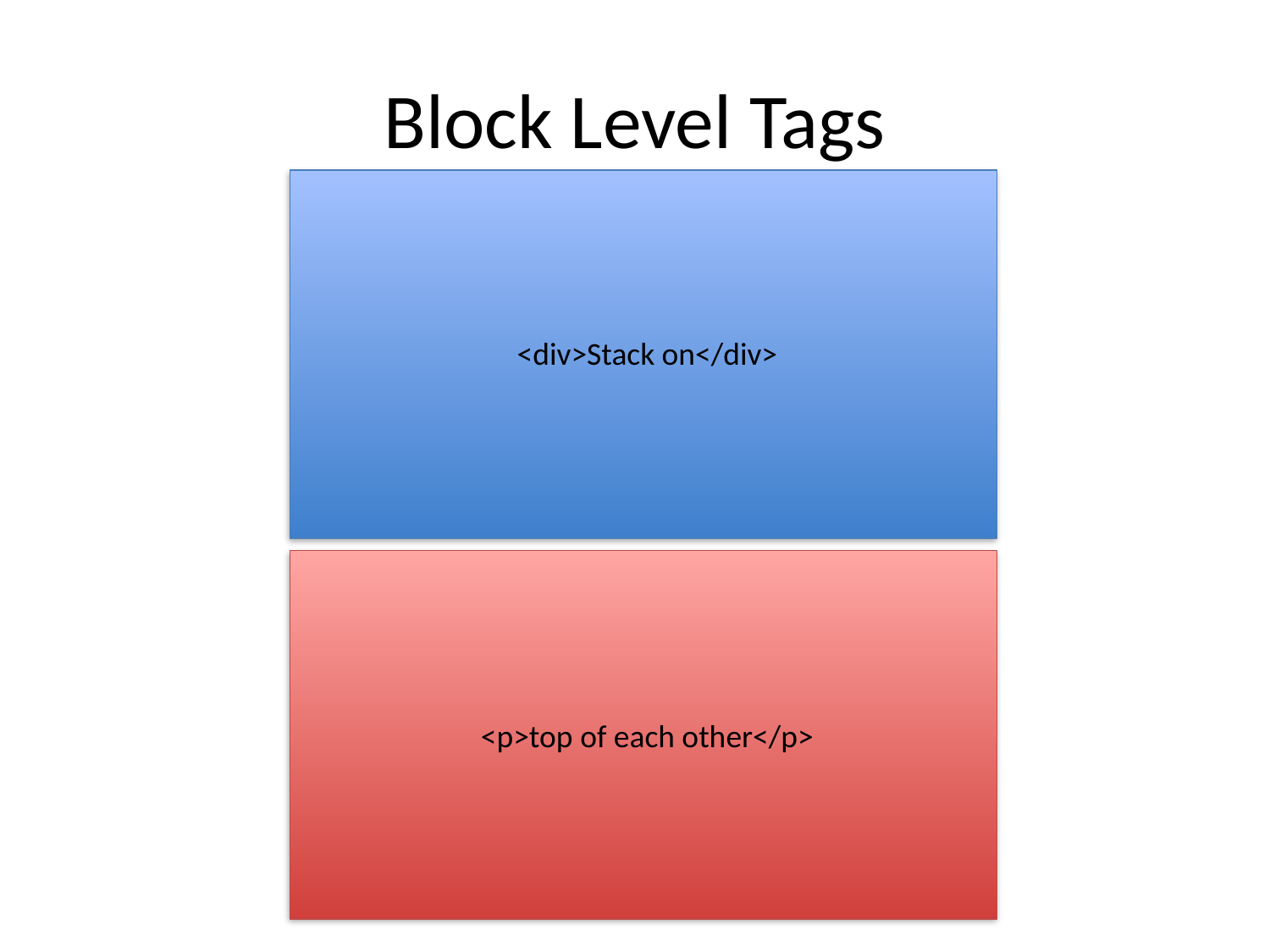

# Block Level Tags

<div>Stack on</div>

<p>top of each other</p>